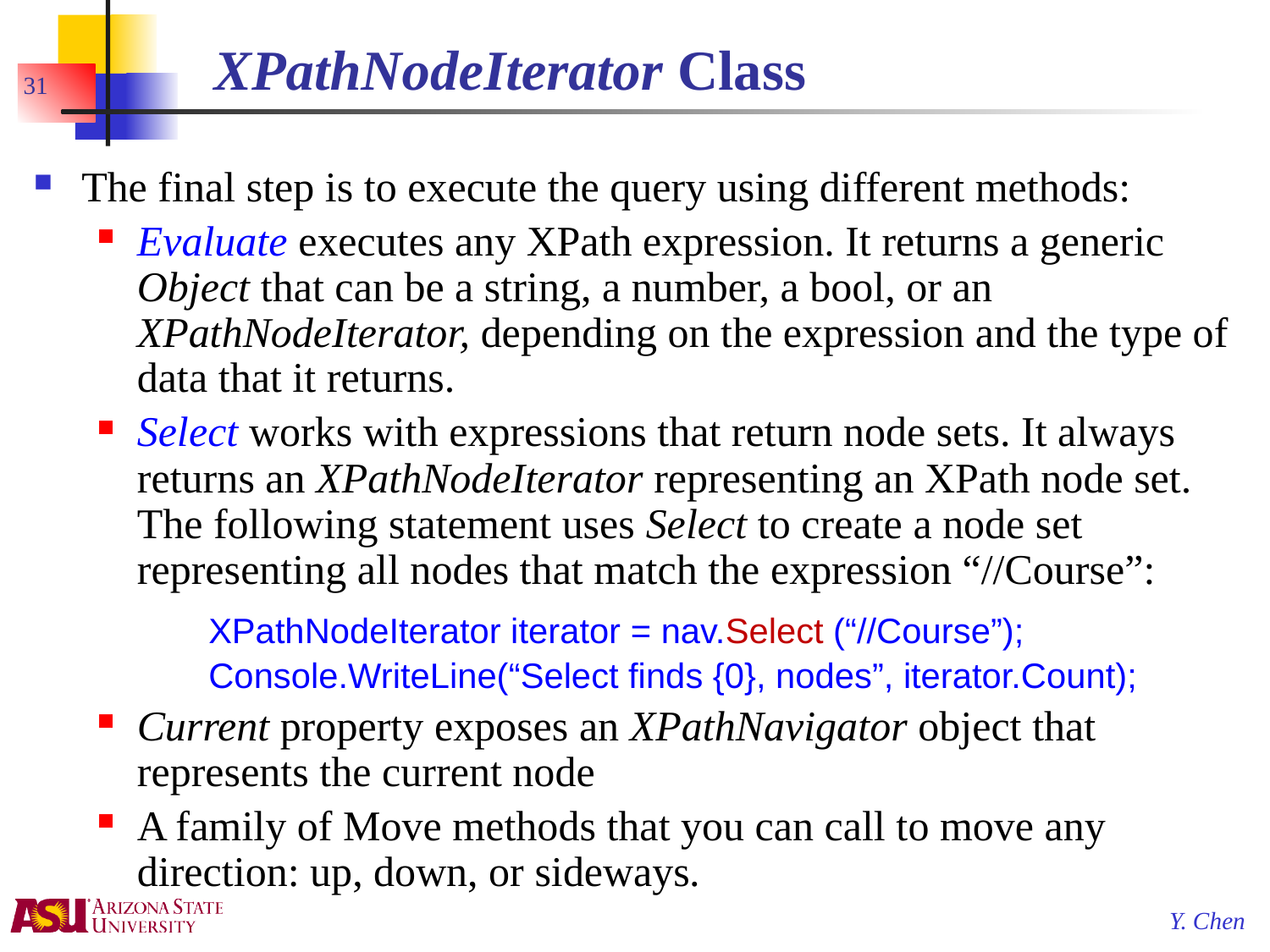

# XPathNodeIterator Class
31
The final step is to execute the query using different methods:
Evaluate executes any XPath expression. It returns a generic Object that can be a string, a number, a bool, or an XPathNodeIterator, depending on the expression and the type of data that it returns.
Select works with expressions that return node sets. It always returns an XPathNodeIterator representing an XPath node set. The following statement uses Select to create a node set representing all nodes that match the expression “//Course”:
		XPathNodeIterator iterator = nav.Select (“//Course”);
		Console.WriteLine(“Select finds {0}, nodes”, iterator.Count);
Current property exposes an XPathNavigator object that represents the current node
A family of Move methods that you can call to move any direction: up, down, or sideways.